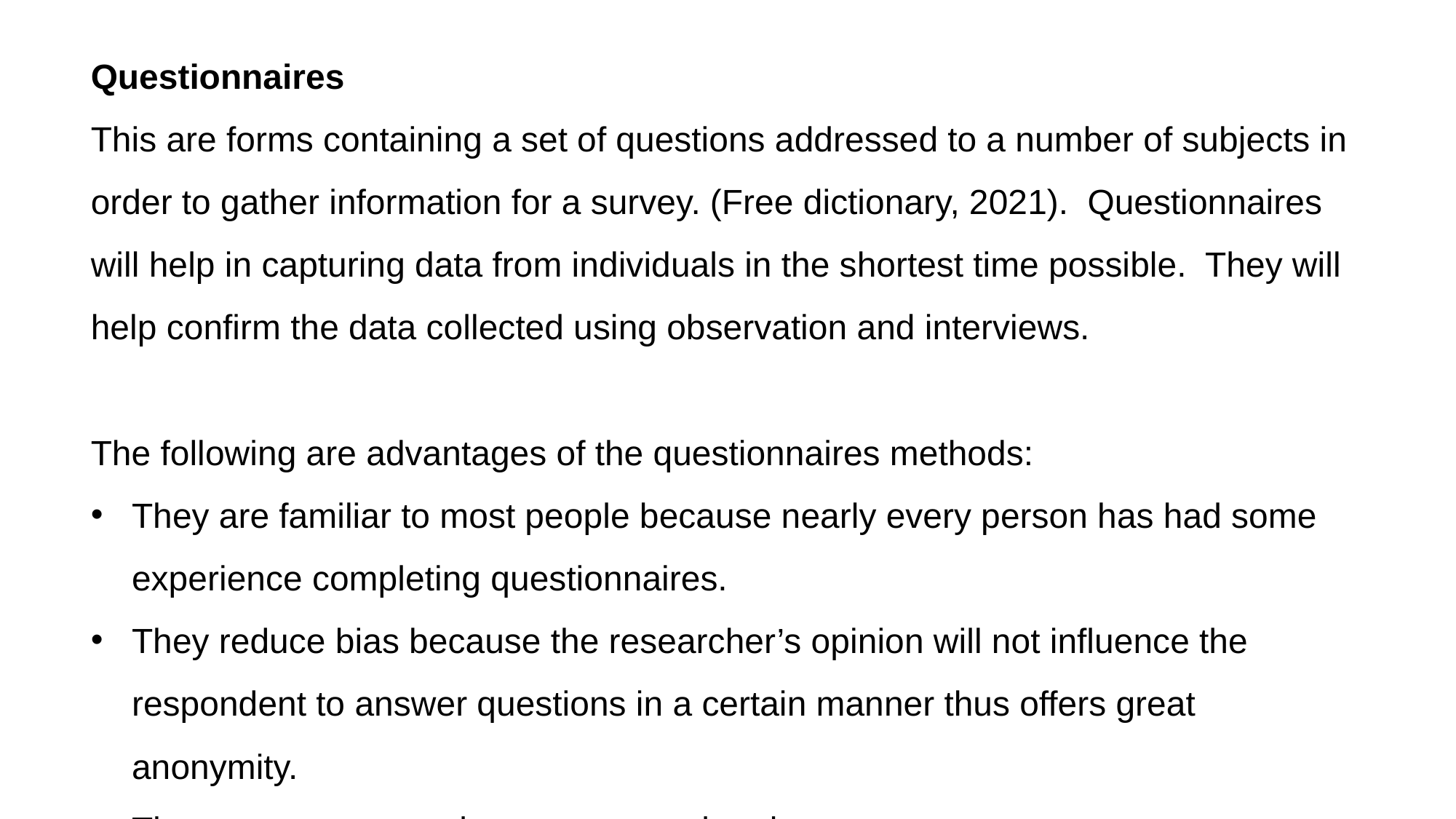

Questionnaires
This are forms containing a set of questions addressed to a number of subjects in order to gather information for a survey. (Free dictionary, 2021).  Questionnaires will help in capturing data from individuals in the shortest time possible.  They will help confirm the data collected using observation and interviews.

The following are advantages of the questionnaires methods:
They are familiar to most people because nearly every person has had some experience completing questionnaires.
They reduce bias because the researcher’s opinion will not influence the respondent to answer questions in a certain manner thus offers great anonymity.
They are easy to analyze once completed.